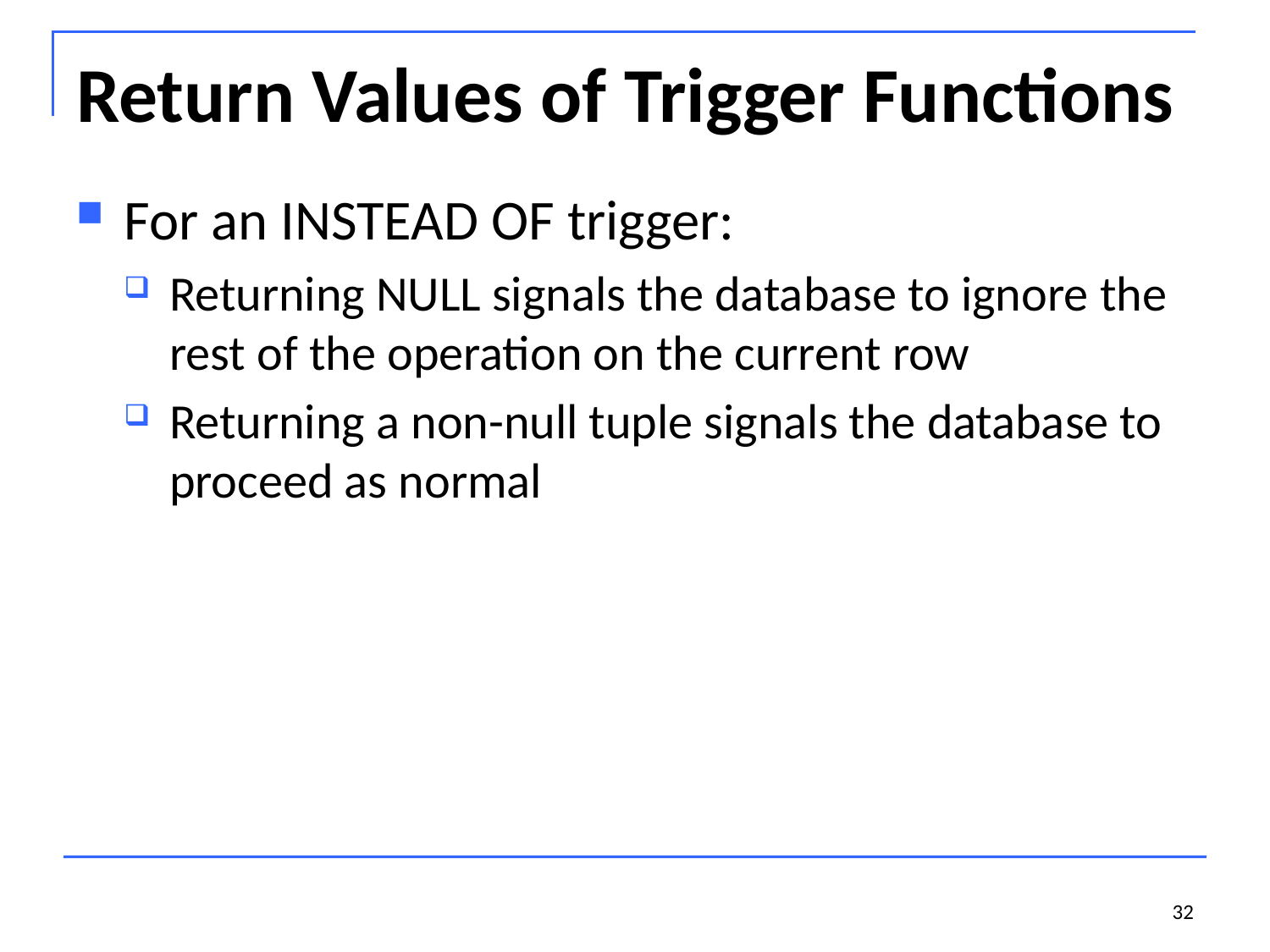

# Return Values of Trigger Functions
For an INSTEAD OF trigger:
Returning NULL signals the database to ignore the rest of the operation on the current row
Returning a non-null tuple signals the database to proceed as normal

32